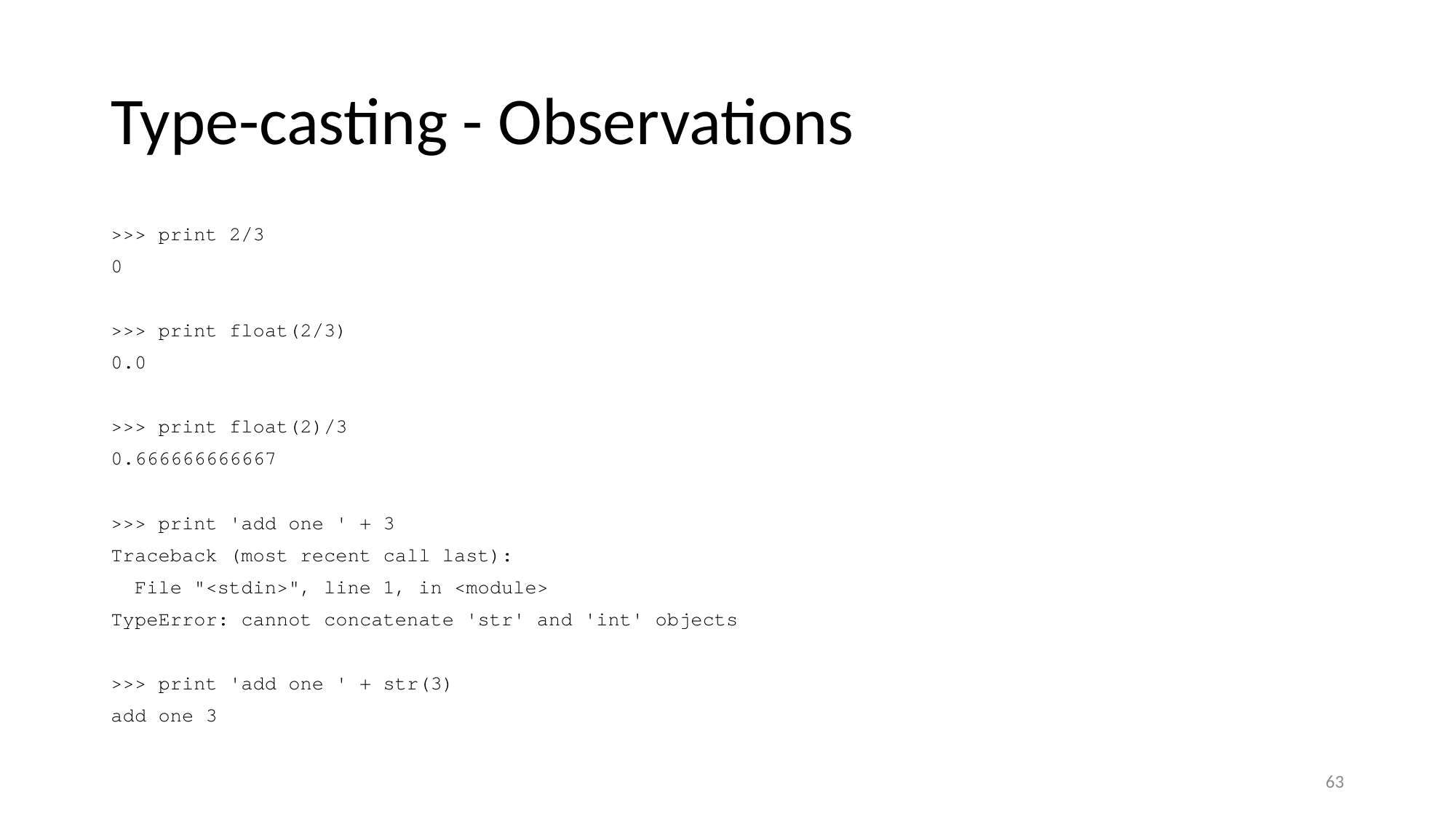

# Type-casting - Observations
>>> print 2/3
0

>>> print float(2/3)
0.0

>>> print float(2)/3
0.666666666667

>>> print 'add one ' + 3
Traceback (most recent call last):
  File "<stdin>", line 1, in <module>
TypeError: cannot concatenate 'str' and 'int' objects

>>> print 'add one ' + str(3)
add one 3

63